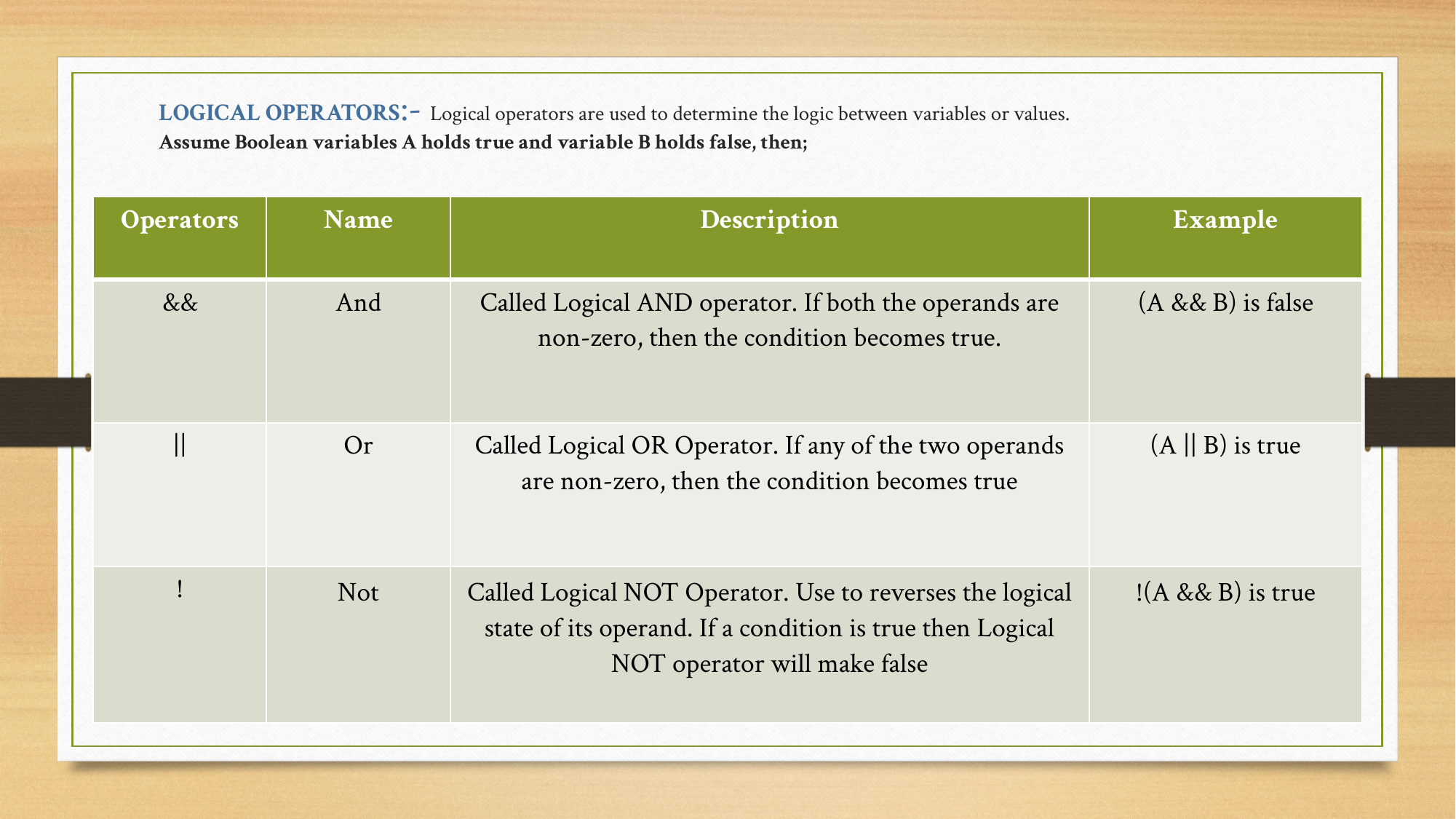

LOGICAL OPERATORS:- Logical operators are used to determine the logic between variables or values.
Assume Boolean variables A holds true and variable B holds false, then;

| Operators | Name | Description | Example |
| --- | --- | --- | --- |
| && | And | Called Logical AND operator. If both the operands are non-zero, then the condition becomes true. | (A && B) is false |
| || | Or | Called Logical OR Operator. If any of the two operands are non-zero, then the condition becomes true | (A || B) is true |
| ! | Not | Called Logical NOT Operator. Use to reverses the logical state of its operand. If a condition is true then Logical NOT operator will make false | !(A && B) is true |